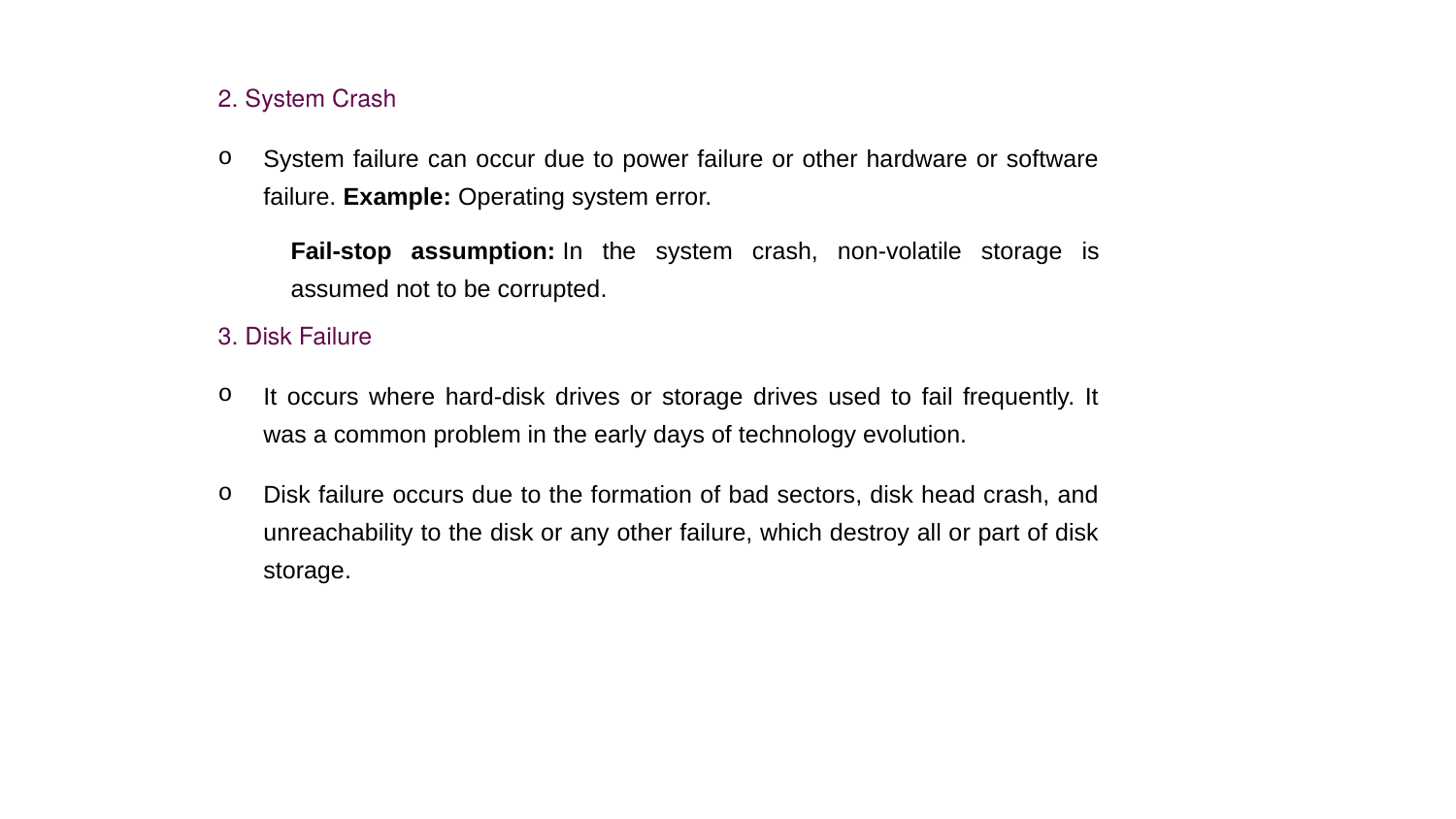

2. System Crash
System failure can occur due to power failure or other hardware or software failure. Example: Operating system error.
Fail-stop assumption: In the system crash, non-volatile storage is assumed not to be corrupted.
3. Disk Failure
It occurs where hard-disk drives or storage drives used to fail frequently. It was a common problem in the early days of technology evolution.
Disk failure occurs due to the formation of bad sectors, disk head crash, and unreachability to the disk or any other failure, which destroy all or part of disk storage.